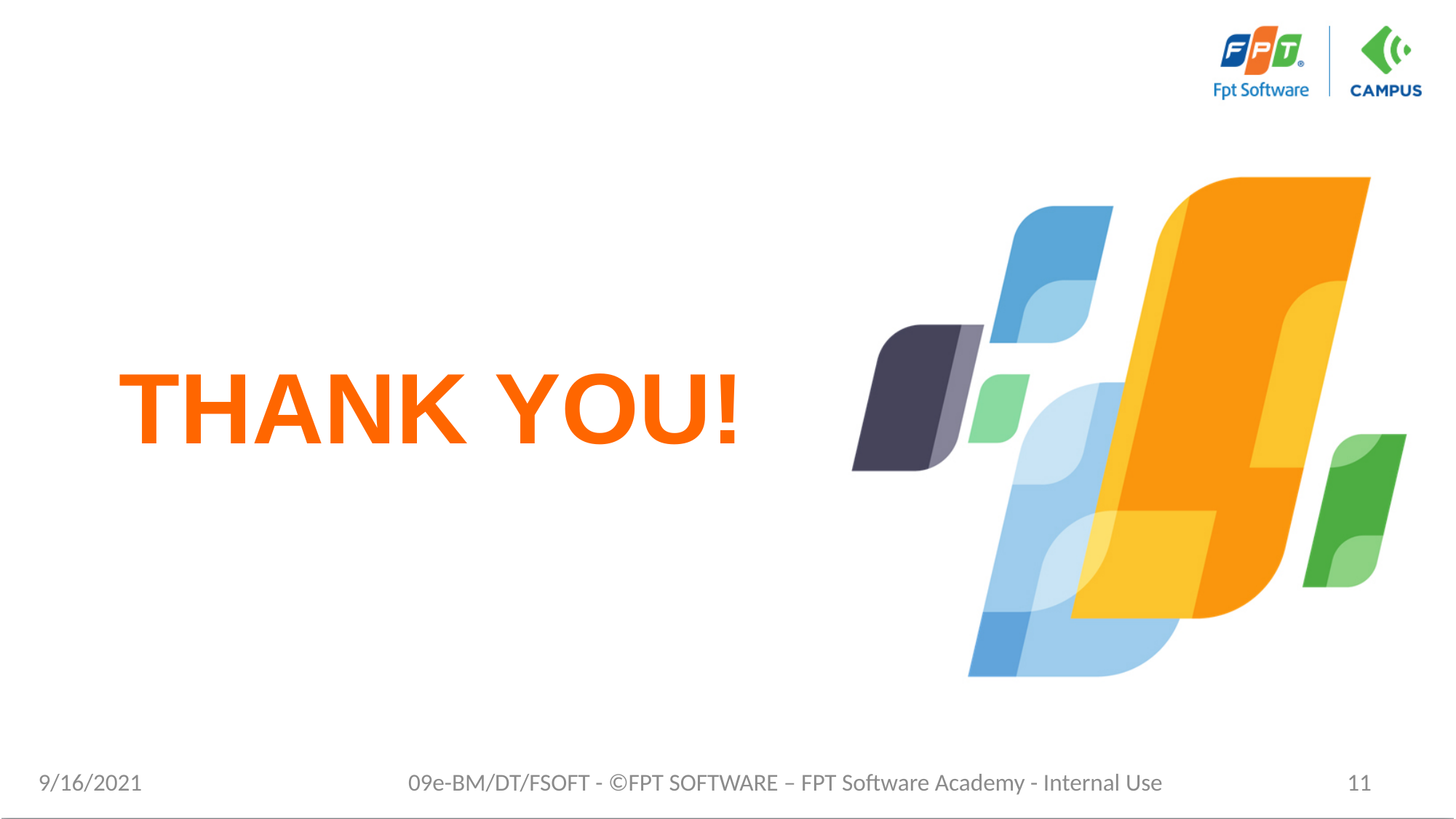

# THANK YOU!
9/16/2021
09e-BM/DT/FSOFT - ©FPT SOFTWARE – FPT Software Academy - Internal Use
11